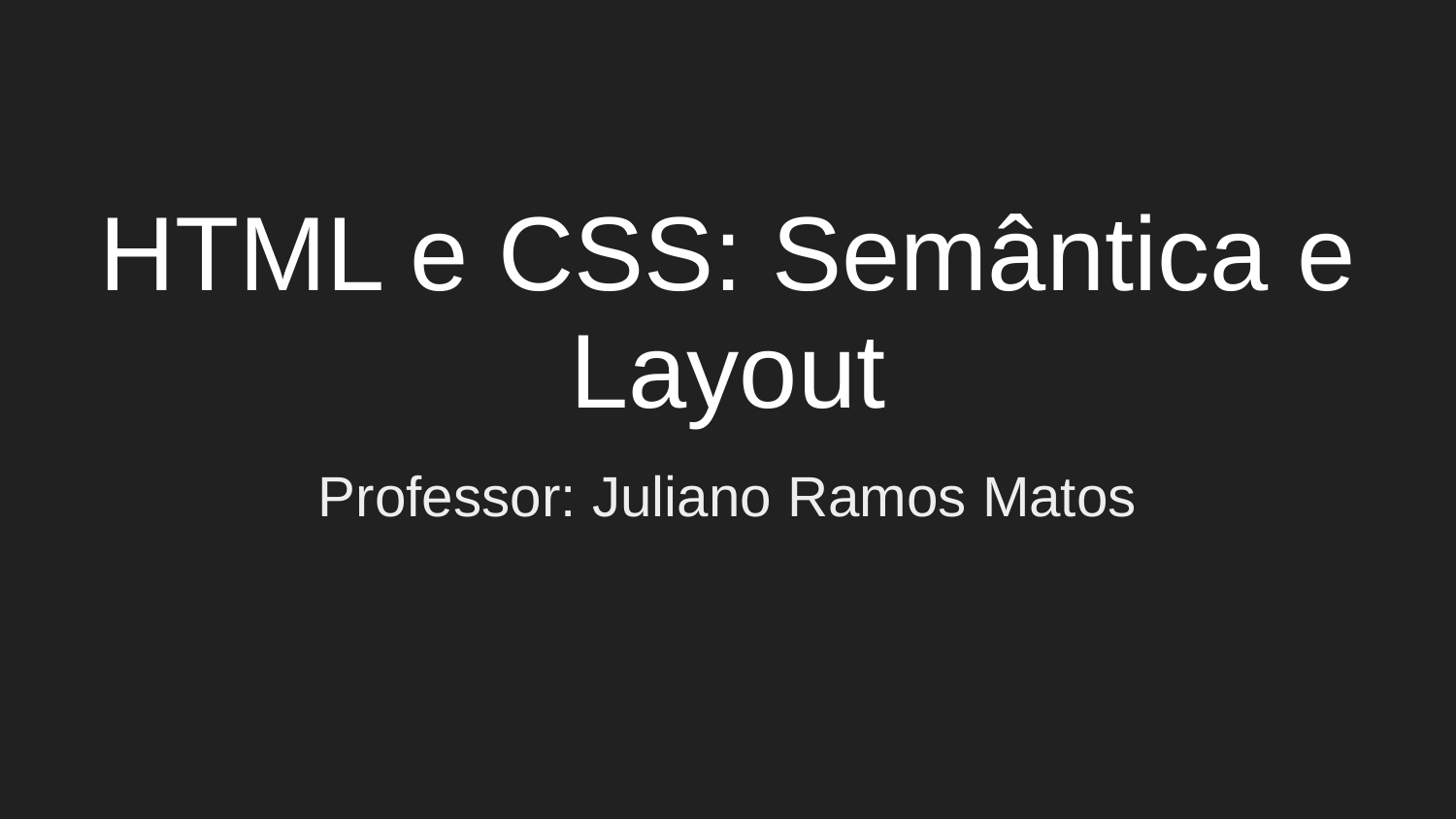

# HTML e CSS: Semântica e Layout
Professor: Juliano Ramos Matos